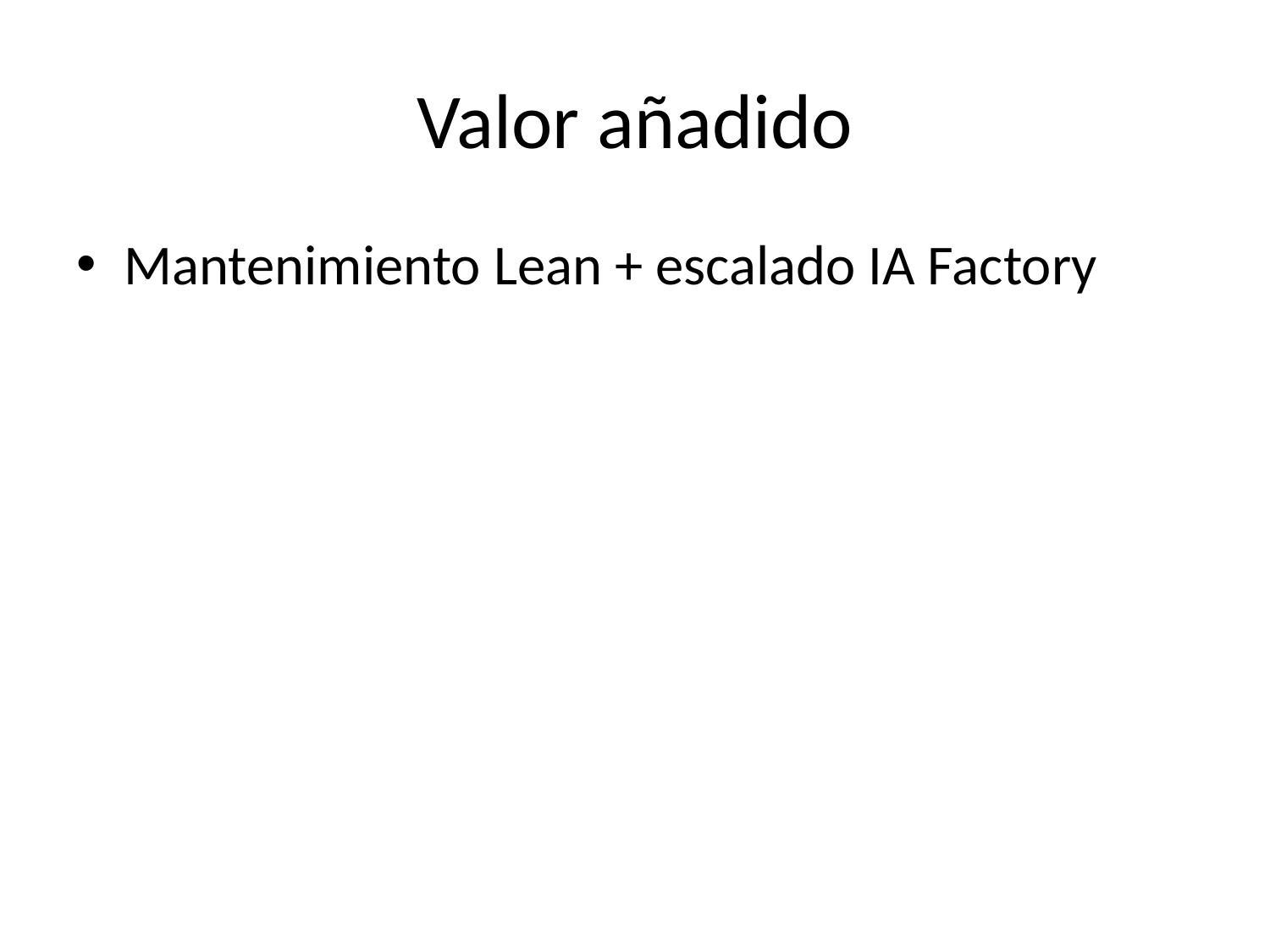

# Valor añadido
Mantenimiento Lean + escalado IA Factory